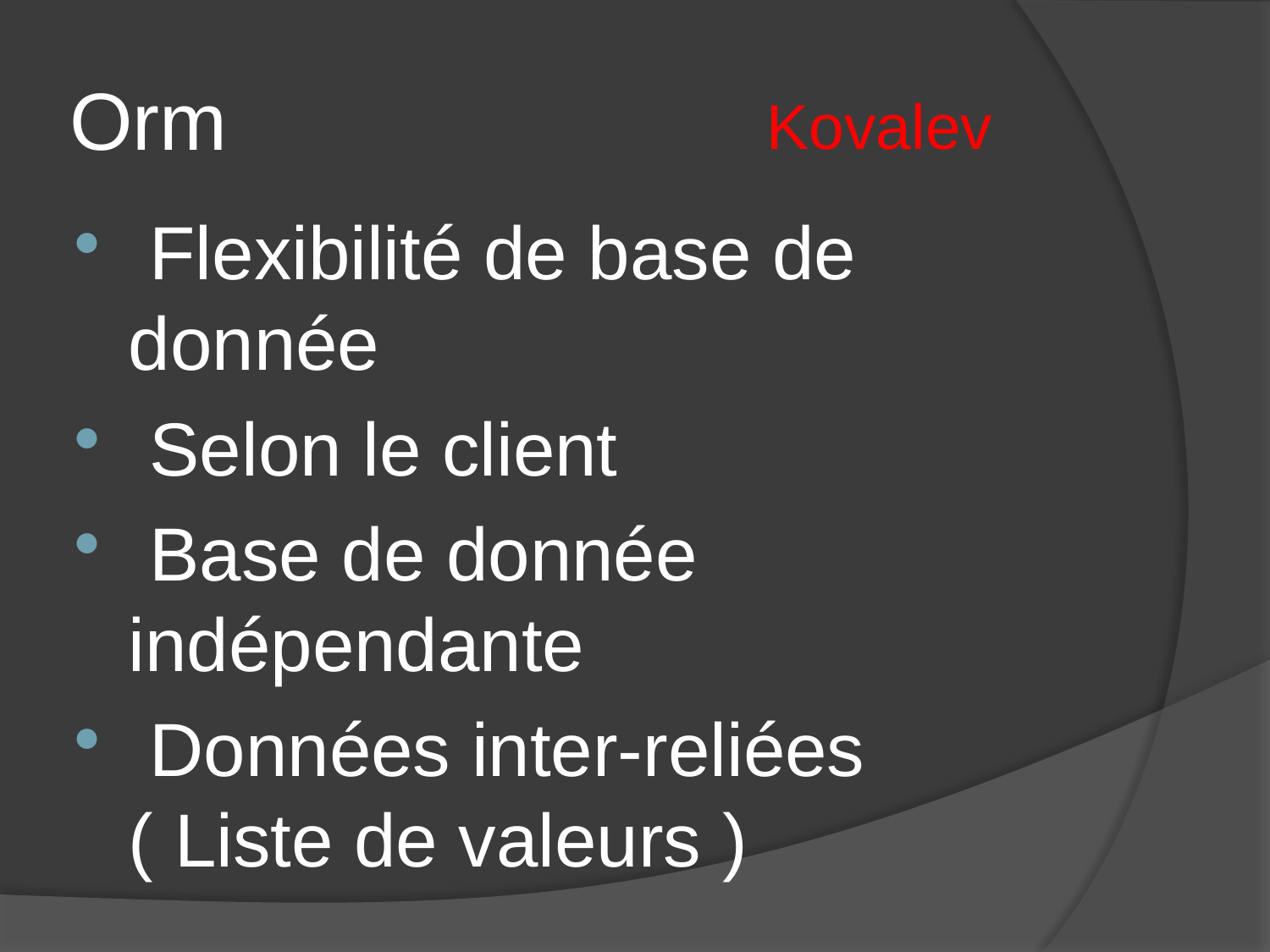

# Orm
Kovalev
 Flexibilité de base de donnée
 Selon le client
 Base de donnée   indépendante
 Données inter-reliées ( Liste de valeurs )